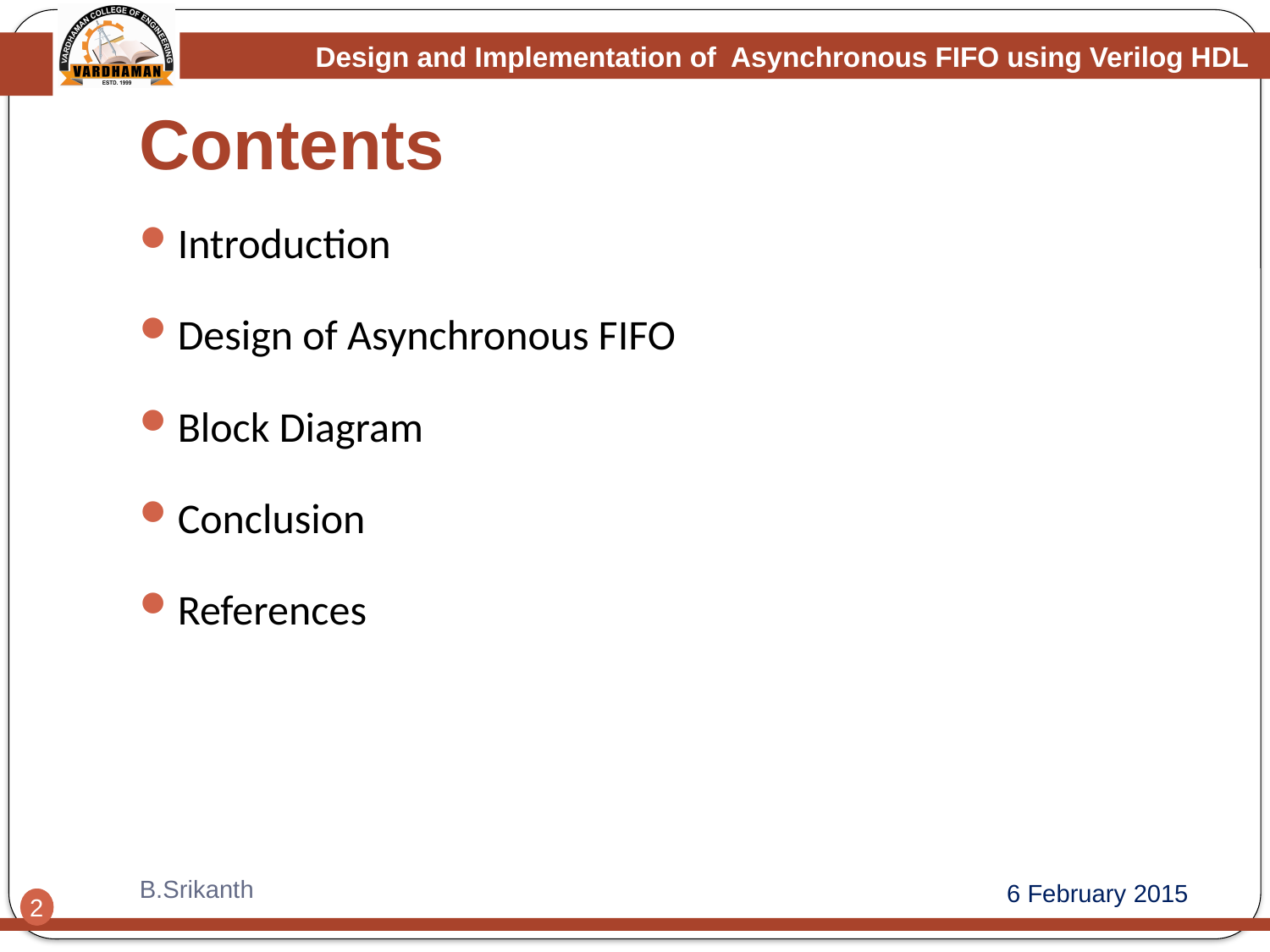

# Contents
Introduction
Design of Asynchronous FIFO
Block Diagram
Conclusion
References

B.Srikanth
6 February 2015
2
2